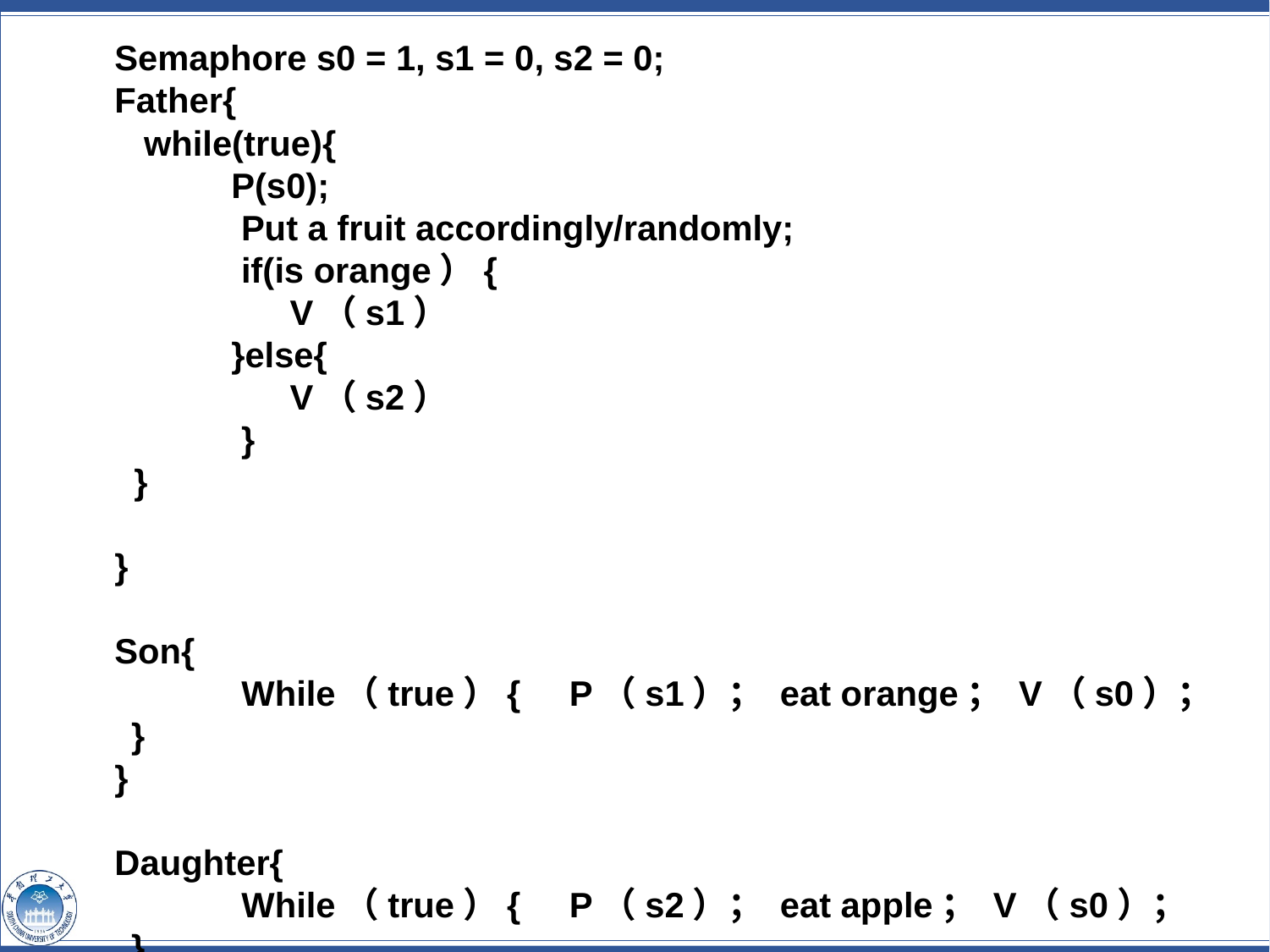

Semaphore s0 = 1, s1 = 0, s2 = 0;
Father{
   while(true){
            P(s0);
             Put a fruit accordingly/randomly;
             if(is orange）{
                  V（s1）
            }else{
                  V（s2）
             }
  }

}

Son{
	While（true）{     P（s1）； eat orange； V（s0）； }
}

Daughter{
	While（true）{     P（s2）； eat apple； V（s0）； }
}